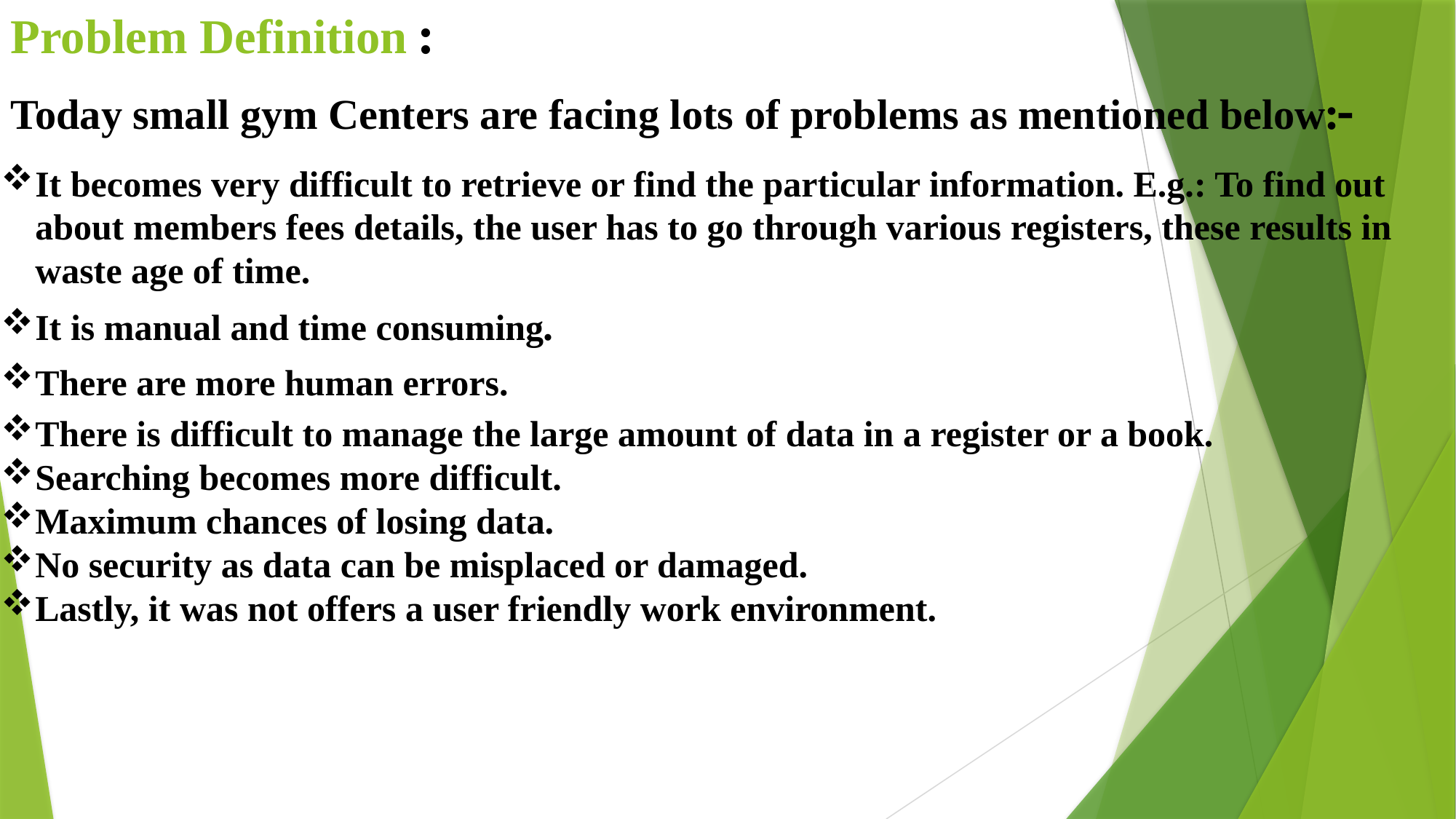

Problem Definition :
Today small gym Centers are facing lots of problems as mentioned below:-
It becomes very difficult to retrieve or find the particular information. E.g.: To find out about members fees details, the user has to go through various registers, these results in waste age of time.
It is manual and time consuming.
There are more human errors.
There is difficult to manage the large amount of data in a register or a book.
Searching becomes more difficult.
Maximum chances of losing data.
No security as data can be misplaced or damaged.
Lastly, it was not offers a user friendly work environment.